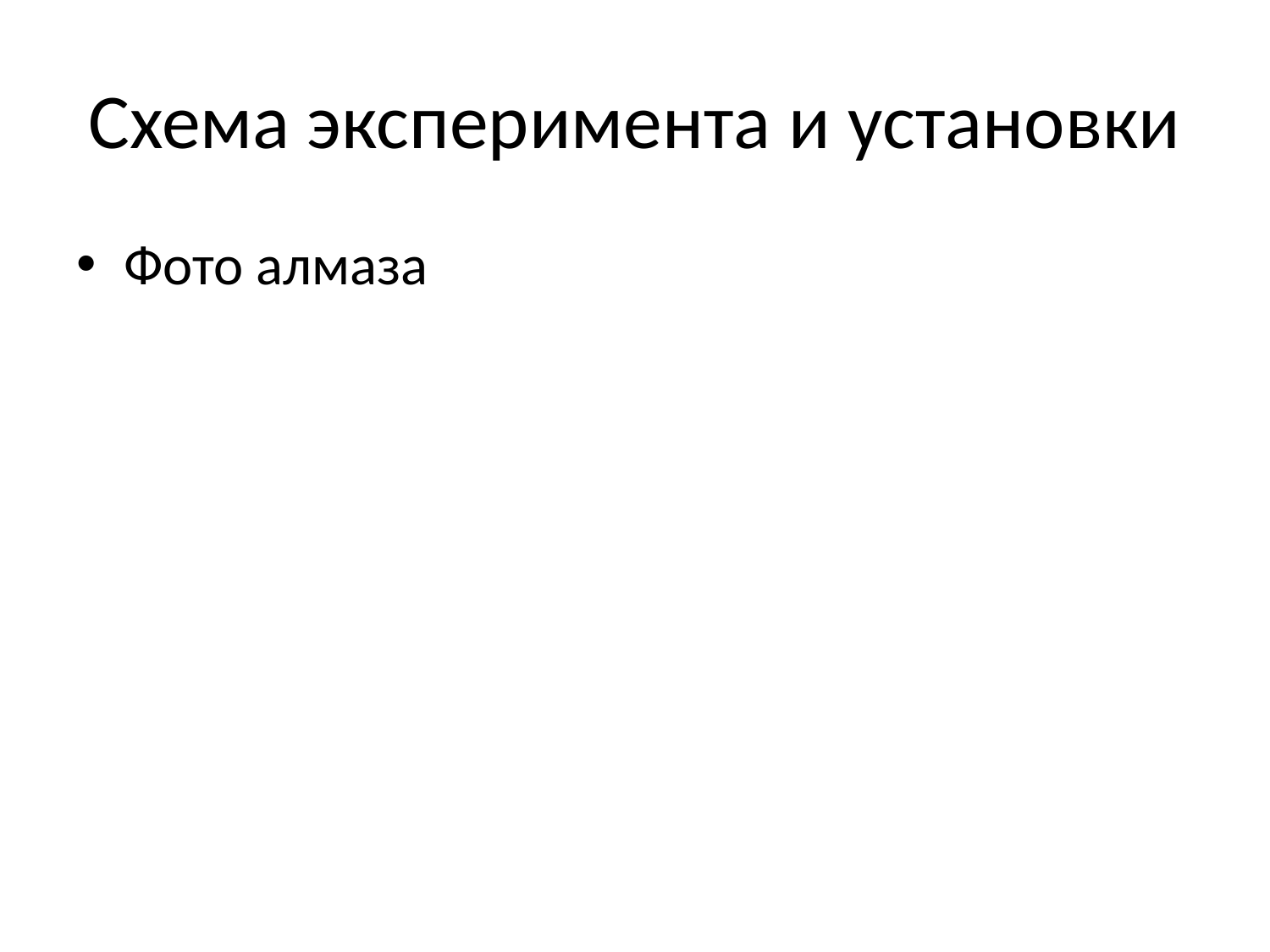

# Схема эксперимента и установки
Фото алмаза